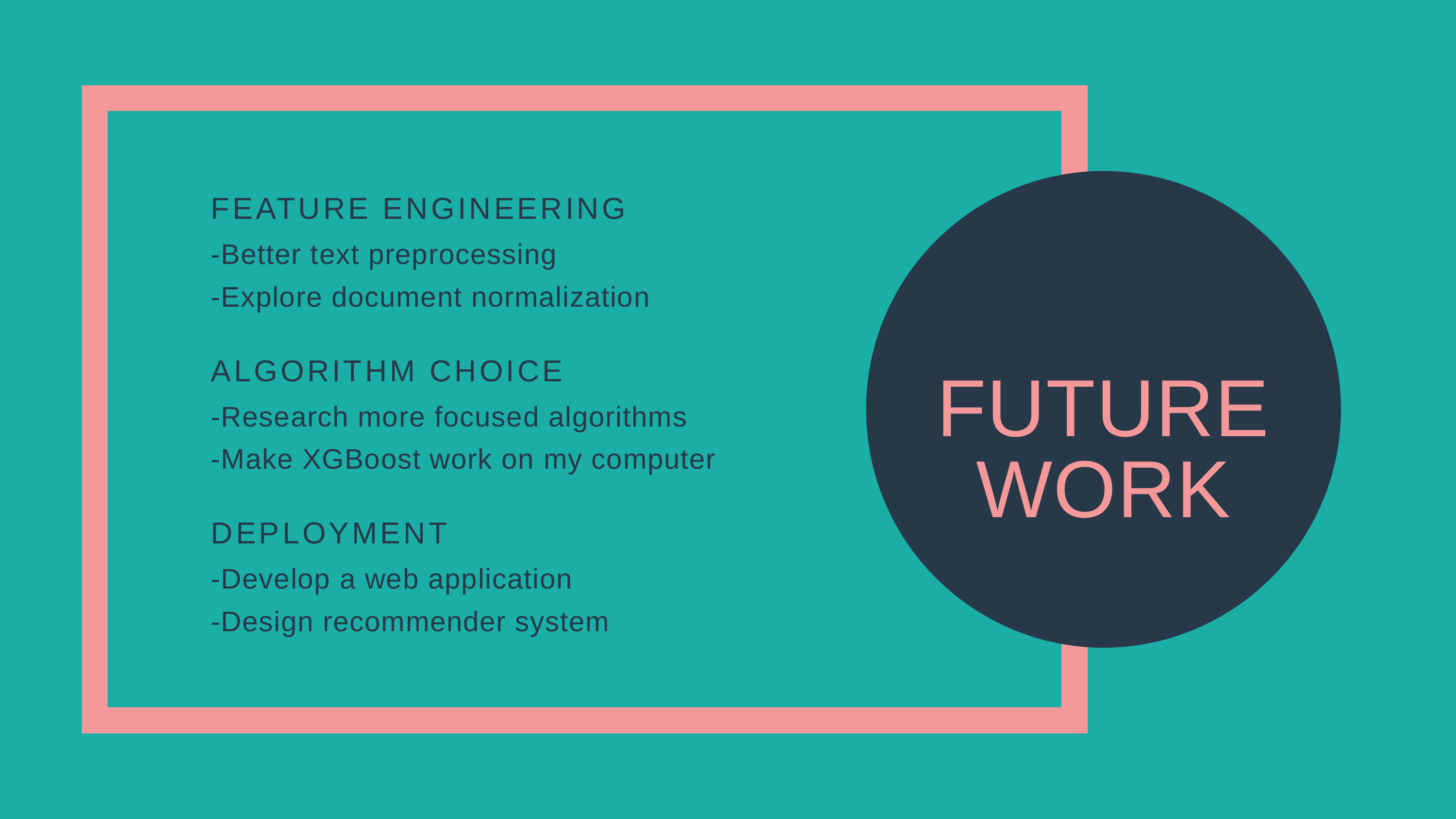

FEATURE ENGINEERING
-Better text preprocessing
-Explore document normalization
ALGORITHM CHOICE
-Research more focused algorithms
-Make XGBoost work on my computer
DEPLOYMENT
-Develop a web application
-Design recommender system
FUTUREWORK